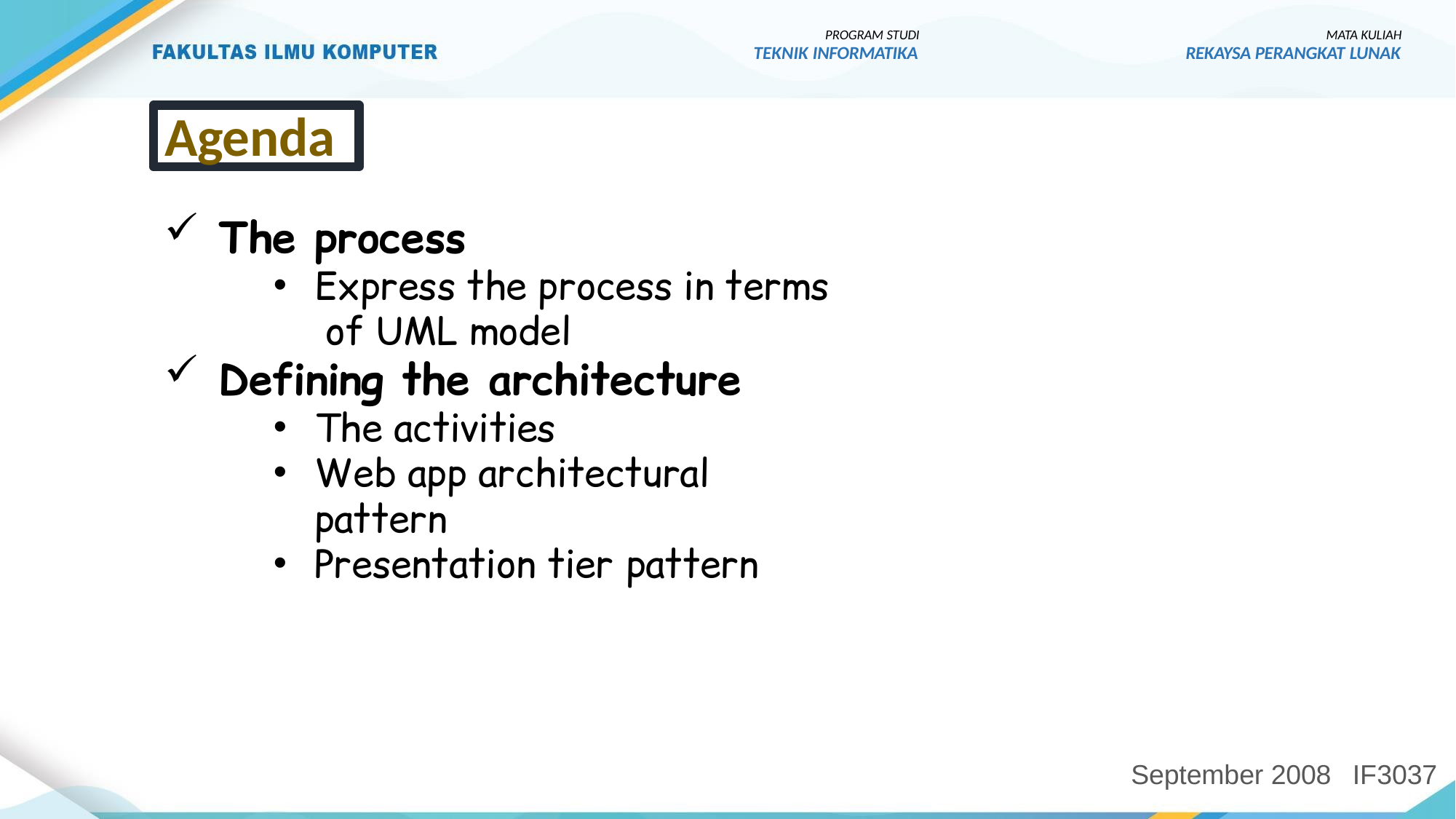

PROGRAM STUDI
TEKNIK INFORMATIKA
MATA KULIAH
REKAYSA PERANGKAT LUNAK
Agenda
The process
Express the process in terms  of UML model
Defining the architecture
The activities
Web app architectural pattern
Presentation tier pattern
September 2008
IF3037